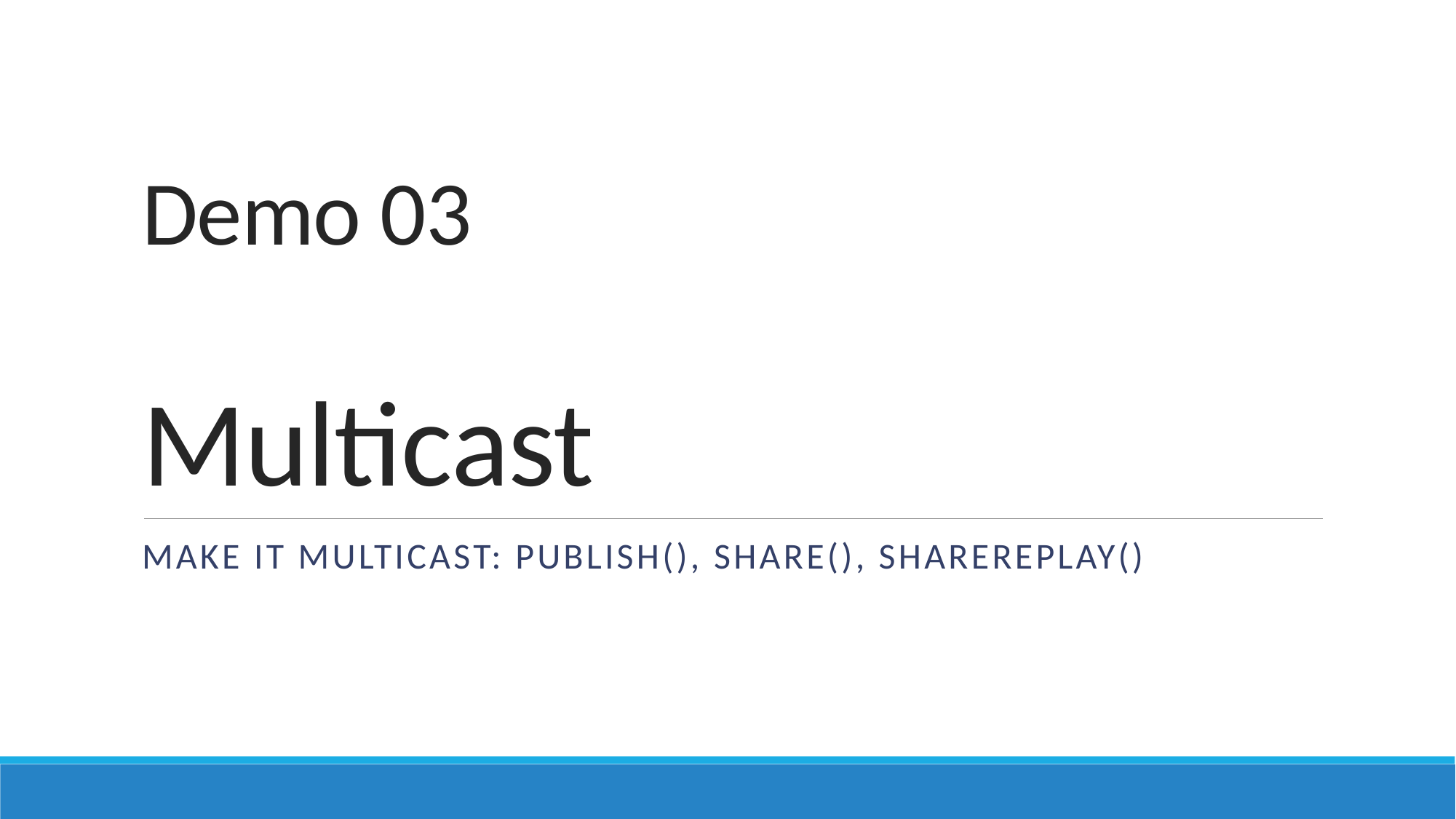

# Demo 03 Multicast
Make it multicast: publish(), share(), sharereplay()